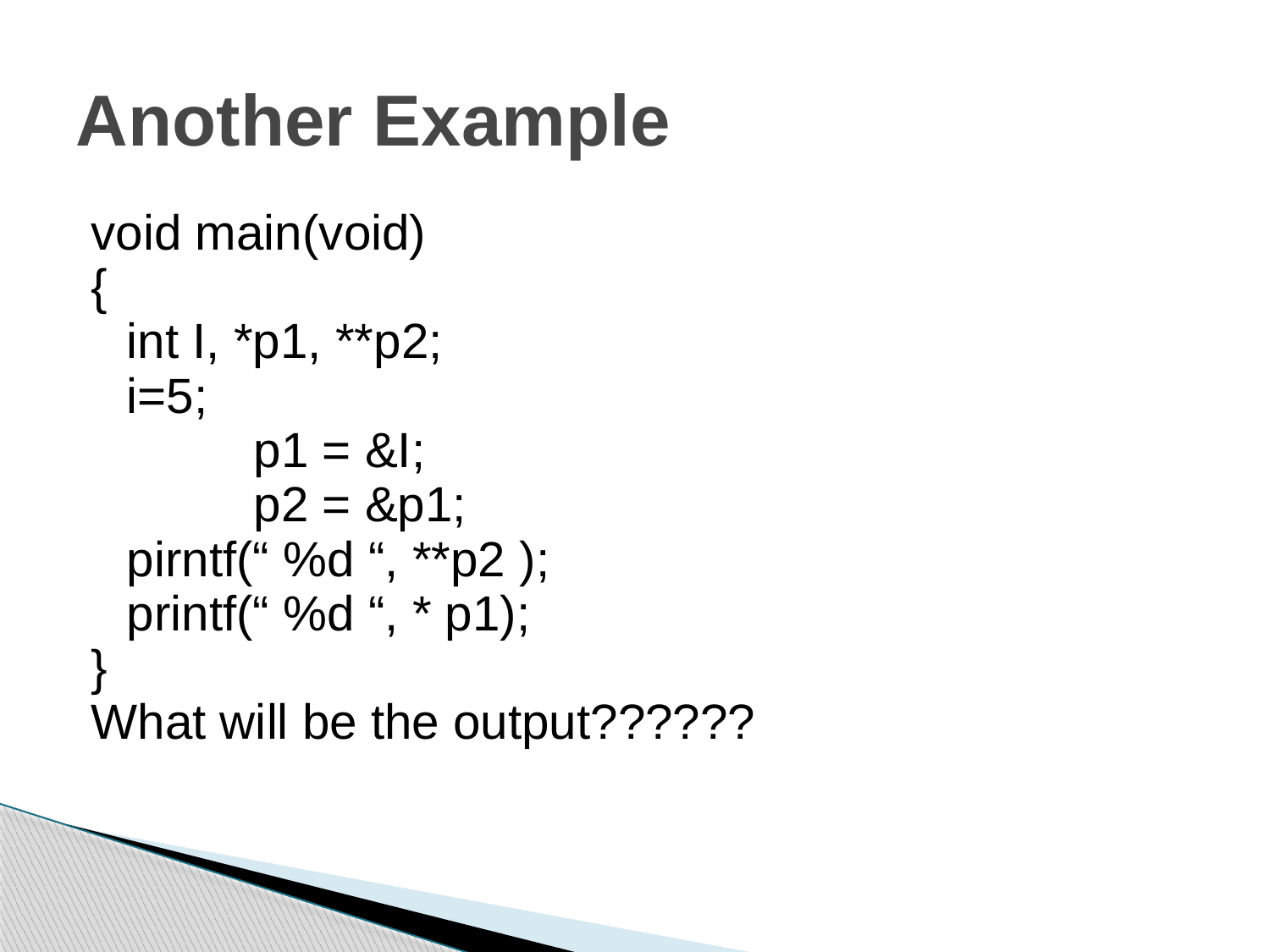

# Another Example
void main(void)
{
	int I, *p1, **p2;
	i=5;
		p1 = &I;
		p2 = &p1;
	pirntf(“ %d “, **p2 );
	printf(“ %d “, * p1);
}
What will be the output??????